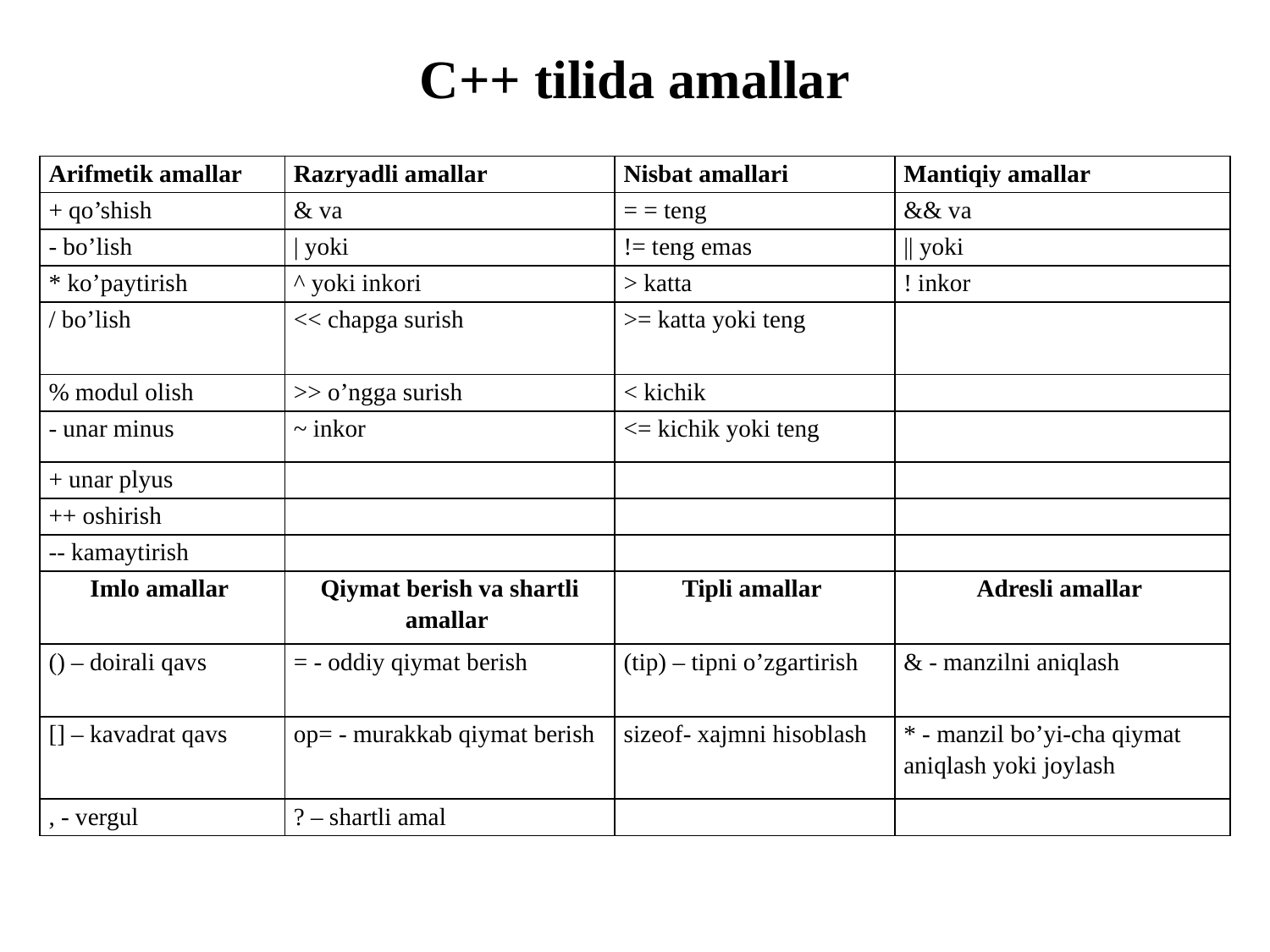

# C++ tilida amallar
| Arifmetik amallar | Razryadli amallar | Nisbat amallari | Mantiqiy amallar |
| --- | --- | --- | --- |
| + qo’shish | & va | = = teng | && va |
| - bo’lish | | yoki | != teng emas | || yoki |
| \* ko’paytirish | ^ yoki inkori | > katta | ! inkor |
| / bo’lish | << chapga surish | >= katta yoki teng |  |
| % modul olish | >> o’ngga surish | < kichik |  |
| - unar minus | ~ inkor | <= kichik yoki teng |  |
| + unar plyus |  |  |  |
| ++ oshirish |  |  |  |
| -- kamaytirish |  |  |  |
| Imlo amallar | Qiymat berish va shartli amallar | Tipli amallar | Adresli amallar |
| () – doirali qavs | = - oddiy qiymat berish | (tip) – tipni o’zgartirish | & - manzilni aniqlash |
| [] – kavadrat qavs | op= - murakkab qiymat berish | sizeof- xajmni hisoblash | \* - manzil bo’yi-cha qiymat aniqlash yoki joylash |
| , - vergul | ? – shartli amal |  |  |